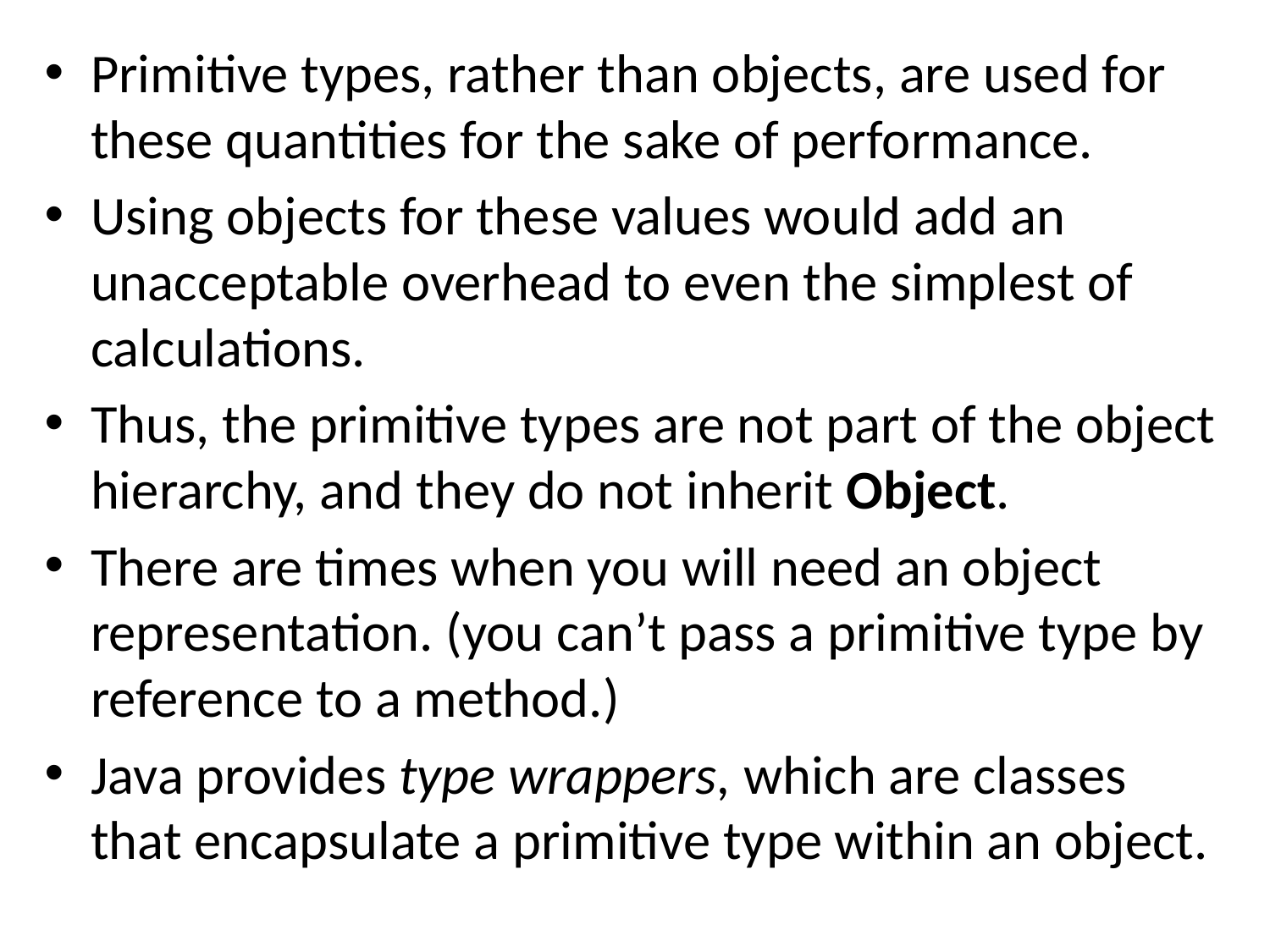

Primitive types, rather than objects, are used for these quantities for the sake of performance.
Using objects for these values would add an unacceptable overhead to even the simplest of calculations.
Thus, the primitive types are not part of the object hierarchy, and they do not inherit Object.
There are times when you will need an object representation. (you can’t pass a primitive type by reference to a method.)
Java provides type wrappers, which are classes that encapsulate a primitive type within an object.